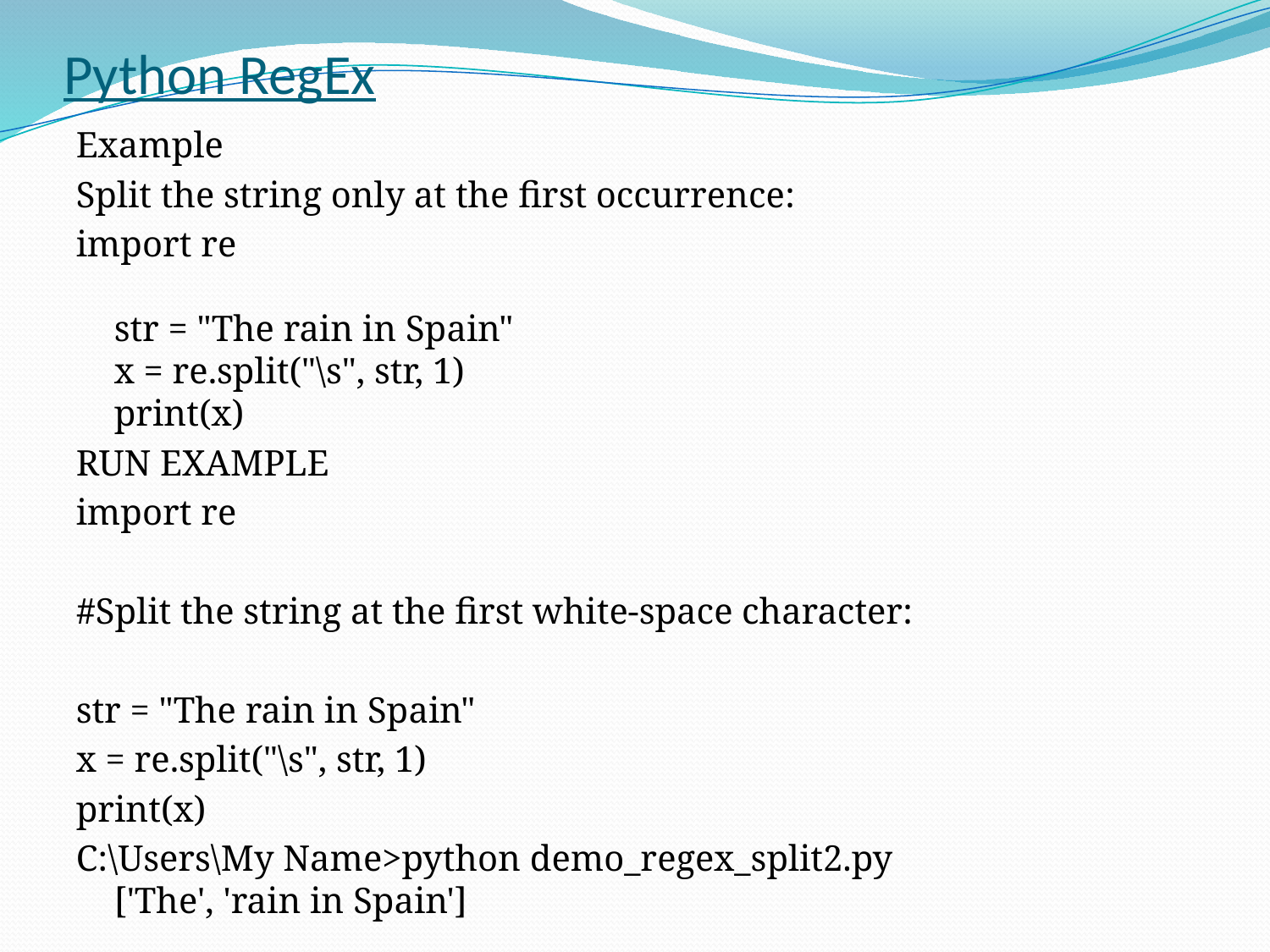

# Python RegEx
Example
Split the string only at the first occurrence:
import re
str = "The rain in Spain"
x = re.split("\s", str, 1)
print(x)
RUN EXAMPLE
import re

#Split the string at the first white-space character:

str = "The rain in Spain"
x = re.split("\s", str, 1)
print(x)
C:\Users\My Name>python demo_regex_split2.py
['The', 'rain in Spain']